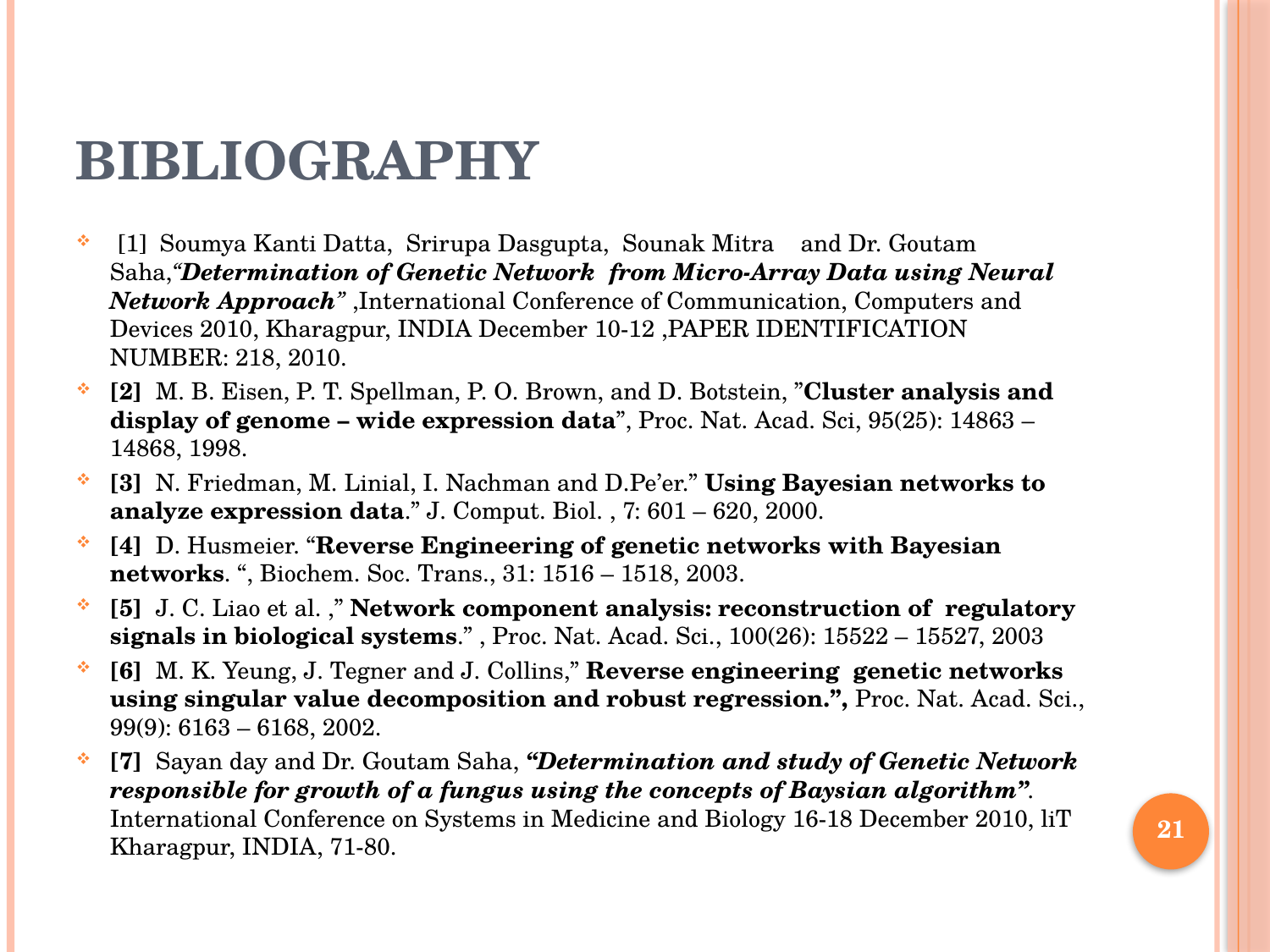

# Bibliography
 [1]  Soumya Kanti Datta,  Srirupa Dasgupta,  Sounak Mitra    and Dr. Goutam Saha,“Determination of Genetic Network  from Micro-Array Data using Neural Network Approach” ,International Conference of Communication, Computers and Devices 2010, Kharagpur, INDIA December 10-12 ,PAPER IDENTIFICATION NUMBER: 218, 2010.
[2]  M. B. Eisen, P. T. Spellman, P. O. Brown, and D. Botstein, ”Cluster analysis and display of genome – wide expression data”, Proc. Nat. Acad. Sci, 95(25): 14863 – 14868, 1998.
[3]  N. Friedman, M. Linial, I. Nachman and D.Pe’er.” Using Bayesian networks to analyze expression data.” J. Comput. Biol. , 7: 601 – 620, 2000.
[4]  D. Husmeier. “Reverse Engineering of genetic networks with Bayesian networks. “, Biochem. Soc. Trans., 31: 1516 – 1518, 2003.
[5]  J. C. Liao et al. ,” Network component analysis: reconstruction of  regulatory signals in biological systems.” , Proc. Nat. Acad. Sci., 100(26): 15522 – 15527, 2003
[6]  M. K. Yeung, J. Tegner and J. Collins,” Reverse engineering  genetic networks using singular value decomposition and robust regression.”, Proc. Nat. Acad. Sci., 99(9): 6163 – 6168, 2002.
[7]  Sayan day and Dr. Goutam Saha, “Determination and study of Genetic Network responsible for growth of a fungus using the concepts of Baysian algorithm”.  International Conference on Systems in Medicine and Biology 16-18 December 2010, liT Kharagpur, INDIA, 71-80.

21